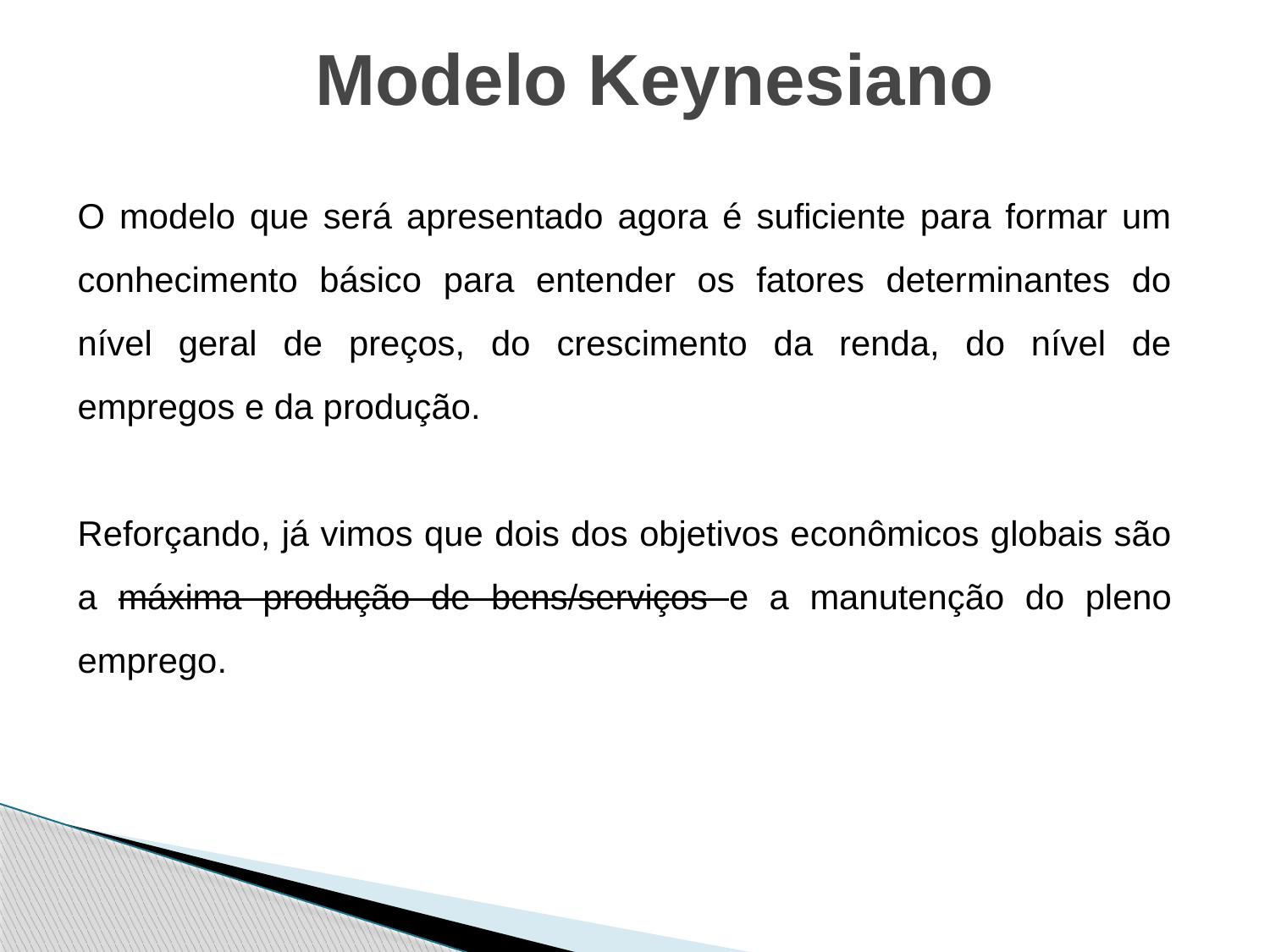

# Modelo Keynesiano
O modelo que será apresentado agora é suficiente para formar um conhecimento básico para entender os fatores determinantes do nível geral de preços, do crescimento da renda, do nível de empregos e da produção.

Reforçando, já vimos que dois dos objetivos econômicos globais são a máxima produção de bens/serviços e a manutenção do pleno emprego.